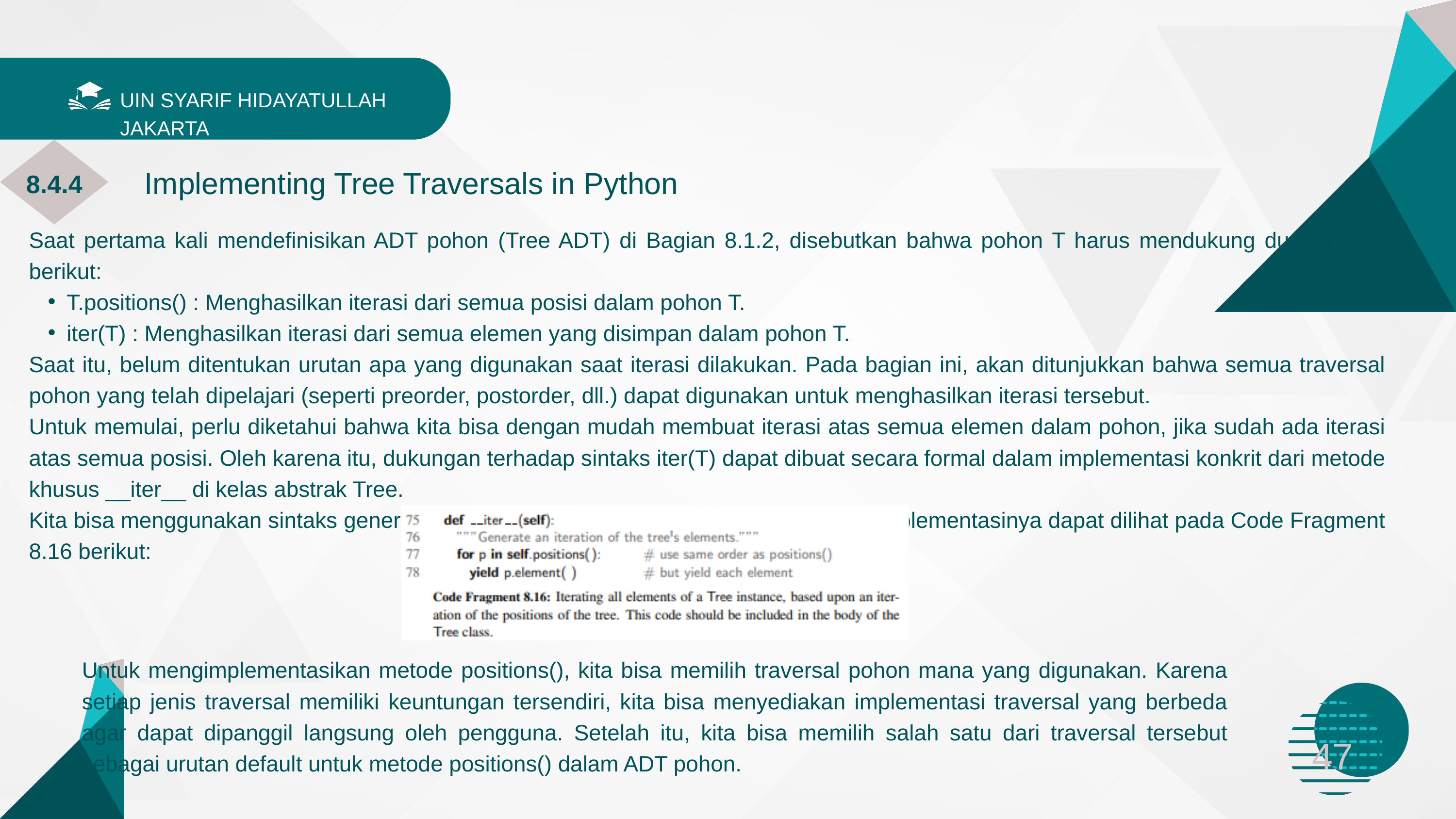

UIN SYARIF HIDAYATULLAH JAKARTA

 Implementing Tree Traversals in Python
8.4.4
Saat pertama kali mendefinisikan ADT pohon (Tree ADT) di Bagian 8.1.2, disebutkan bahwa pohon T harus mendukung dua metode berikut:
T.positions() : Menghasilkan iterasi dari semua posisi dalam pohon T.
iter(T) : Menghasilkan iterasi dari semua elemen yang disimpan dalam pohon T.
Saat itu, belum ditentukan urutan apa yang digunakan saat iterasi dilakukan. Pada bagian ini, akan ditunjukkan bahwa semua traversal pohon yang telah dipelajari (seperti preorder, postorder, dll.) dapat digunakan untuk menghasilkan iterasi tersebut.
Untuk memulai, perlu diketahui bahwa kita bisa dengan mudah membuat iterasi atas semua elemen dalam pohon, jika sudah ada iterasi atas semua posisi. Oleh karena itu, dukungan terhadap sintaks iter(T) dapat dibuat secara formal dalam implementasi konkrit dari metode khusus __iter__ di kelas abstrak Tree.
Kita bisa menggunakan sintaks generator Python untuk menghasilkan iterasi. Contoh implementasinya dapat dilihat pada Code Fragment 8.16 berikut:

Untuk mengimplementasikan metode positions(), kita bisa memilih traversal pohon mana yang digunakan. Karena setiap jenis traversal memiliki keuntungan tersendiri, kita bisa menyediakan implementasi traversal yang berbeda agar dapat dipanggil langsung oleh pengguna. Setelah itu, kita bisa memilih salah satu dari traversal tersebut sebagai urutan default untuk metode positions() dalam ADT pohon.

47